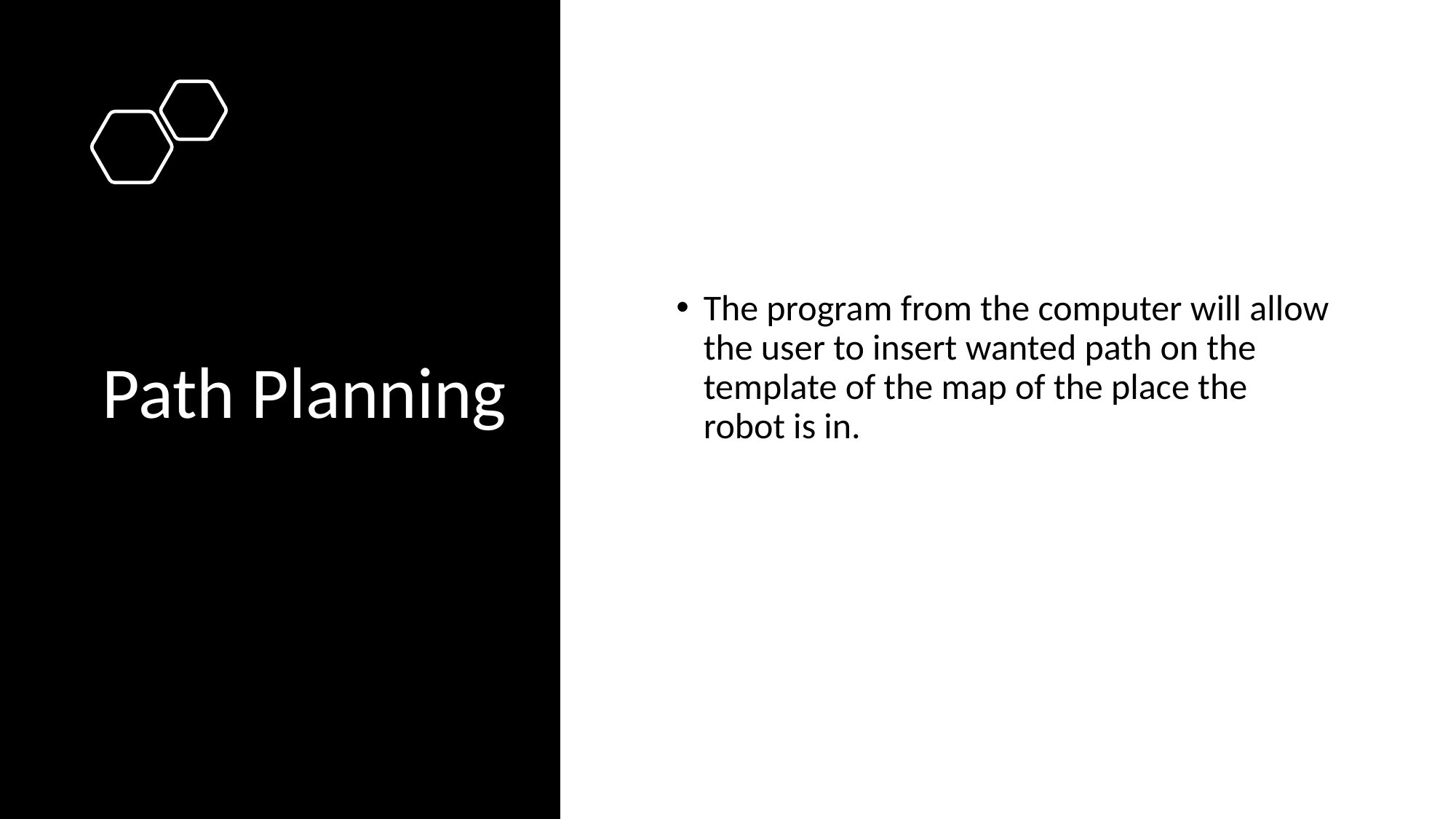

# Path Planning
The program from the computer will allow the user to insert wanted path on the template of the map of the place the robot is in.